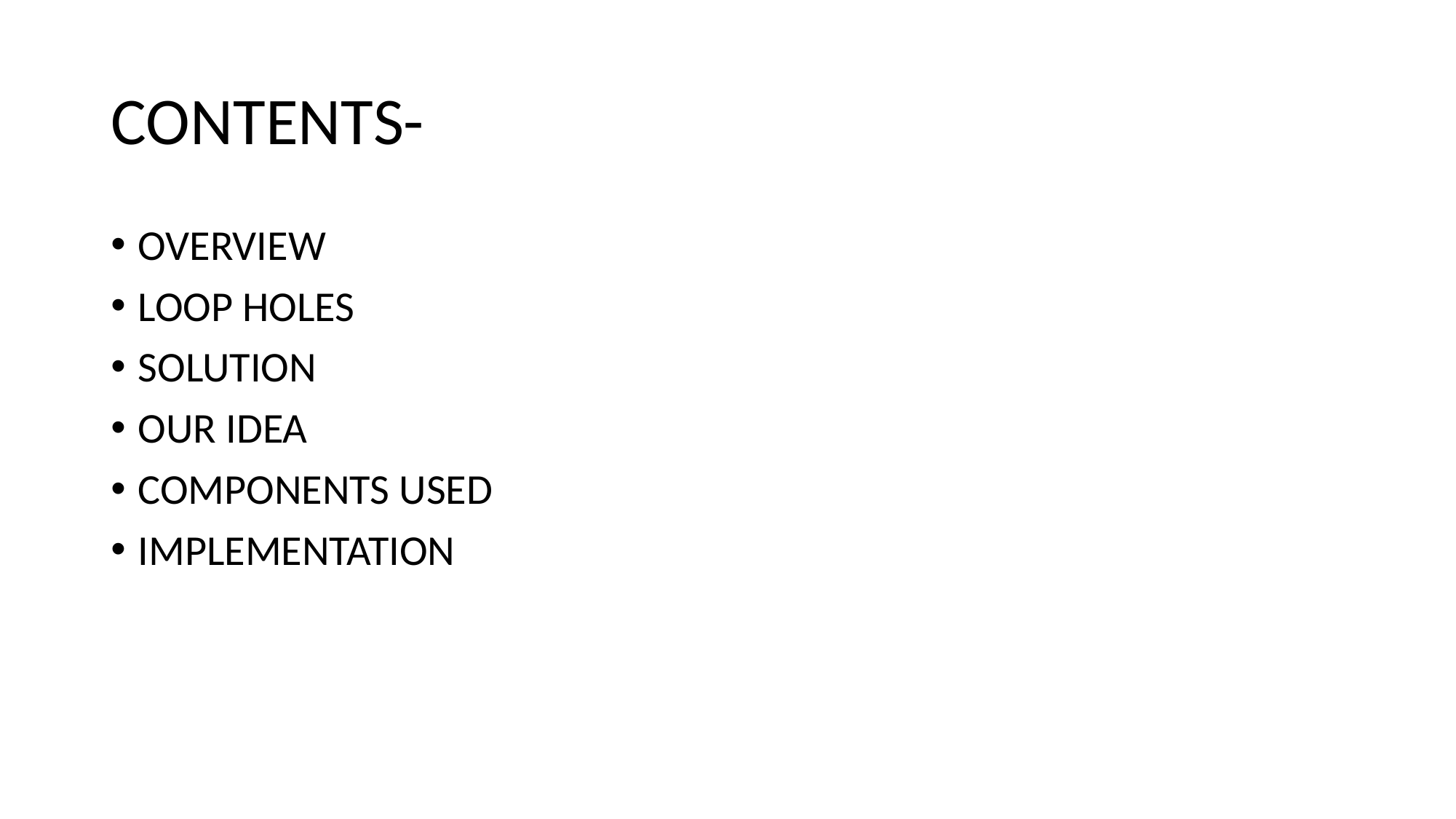

# CONTENTS-
OVERVIEW
LOOP HOLES
SOLUTION
OUR IDEA
COMPONENTS USED
IMPLEMENTATION